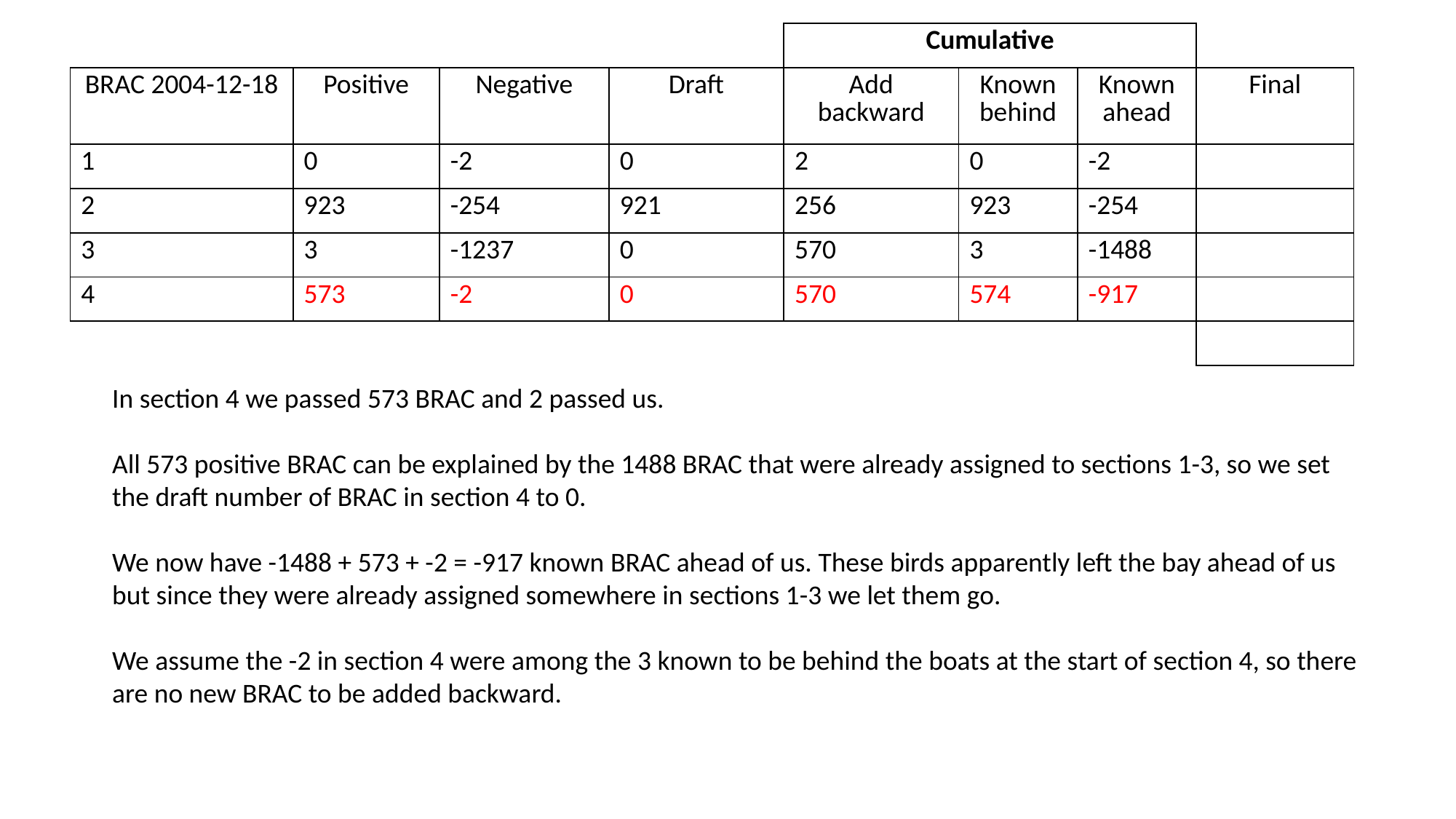

|  |  |  |  | Cumulative |  |  |  |
| --- | --- | --- | --- | --- | --- | --- | --- |
| BRAC 2004-12-18 | Positive | Negative | Draft | Add backward | Known behind | Known ahead | Final |
| 1 | 0 | -2 | 0 | 2 | 0 | -2 |  |
| 2 | 923 | -254 | 921 | 256 | 923 | -254 |  |
| 3 | 3 | -1237 | 0 | 570 | 3 | -1488 |  |
| 4 | 573 | -2 | 0 | 570 | 574 | -917 |  |
|  |  |  |  |  |  |  |  |
In section 4 we passed 573 BRAC and 2 passed us.

All 573 positive BRAC can be explained by the 1488 BRAC that were already assigned to sections 1-3, so we set the draft number of BRAC in section 4 to 0.

We now have -1488 + 573 + -2 = -917 known BRAC ahead of us. These birds apparently left the bay ahead of us but since they were already assigned somewhere in sections 1-3 we let them go.

We assume the -2 in section 4 were among the 3 known to be behind the boats at the start of section 4, so there are no new BRAC to be added backward.